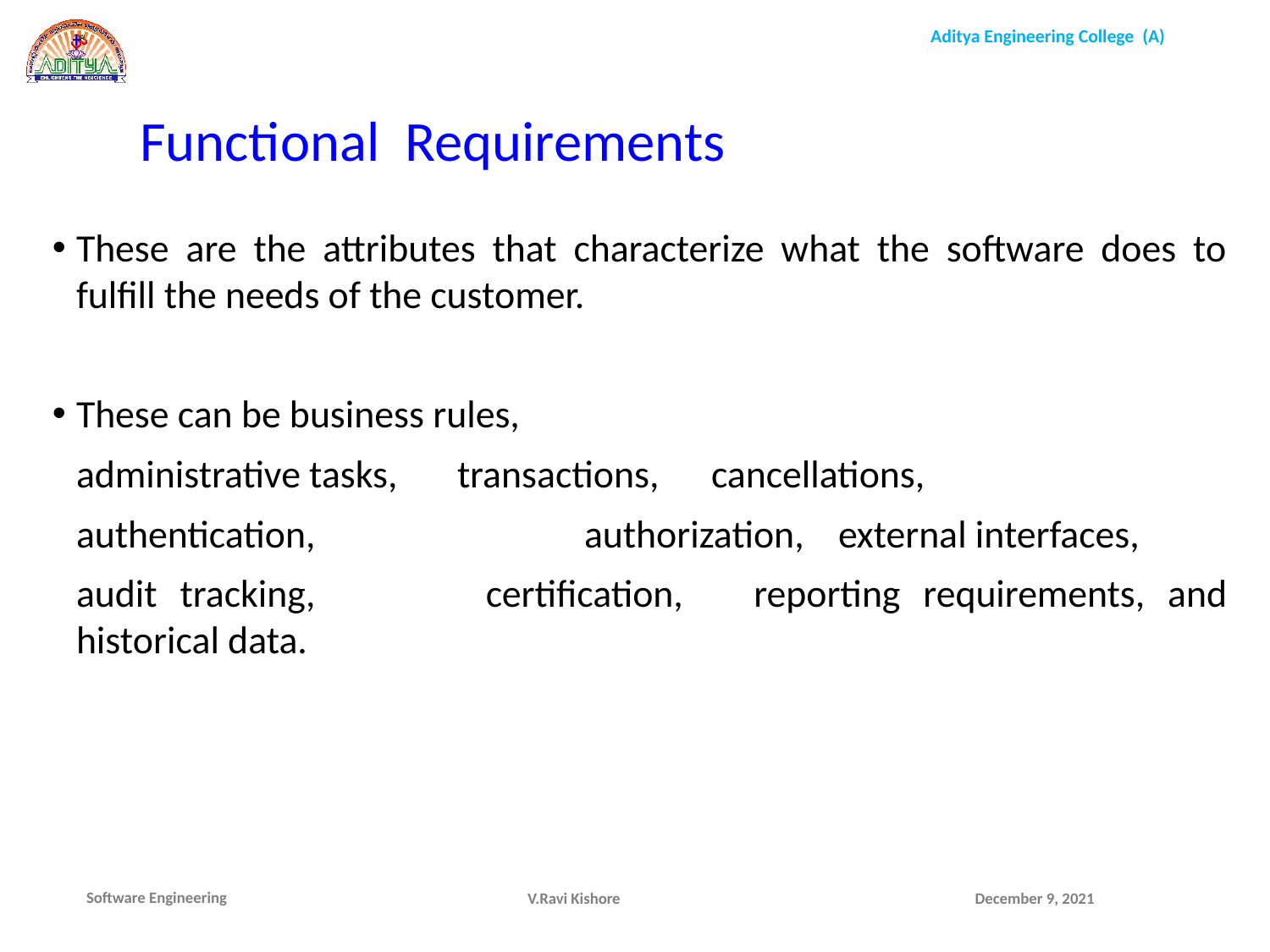

Functional  Requirements
These are the attributes that characterize what the software does to fulfill the needs of the customer.

These can be business rules,
	administrative tasks,  	transactions,  	cancellations,
	authentication,  		authorization, 	external interfaces,
	audit tracking, 		certification, 	reporting requirements, and historical data.
V.Ravi Kishore
December 9, 2021